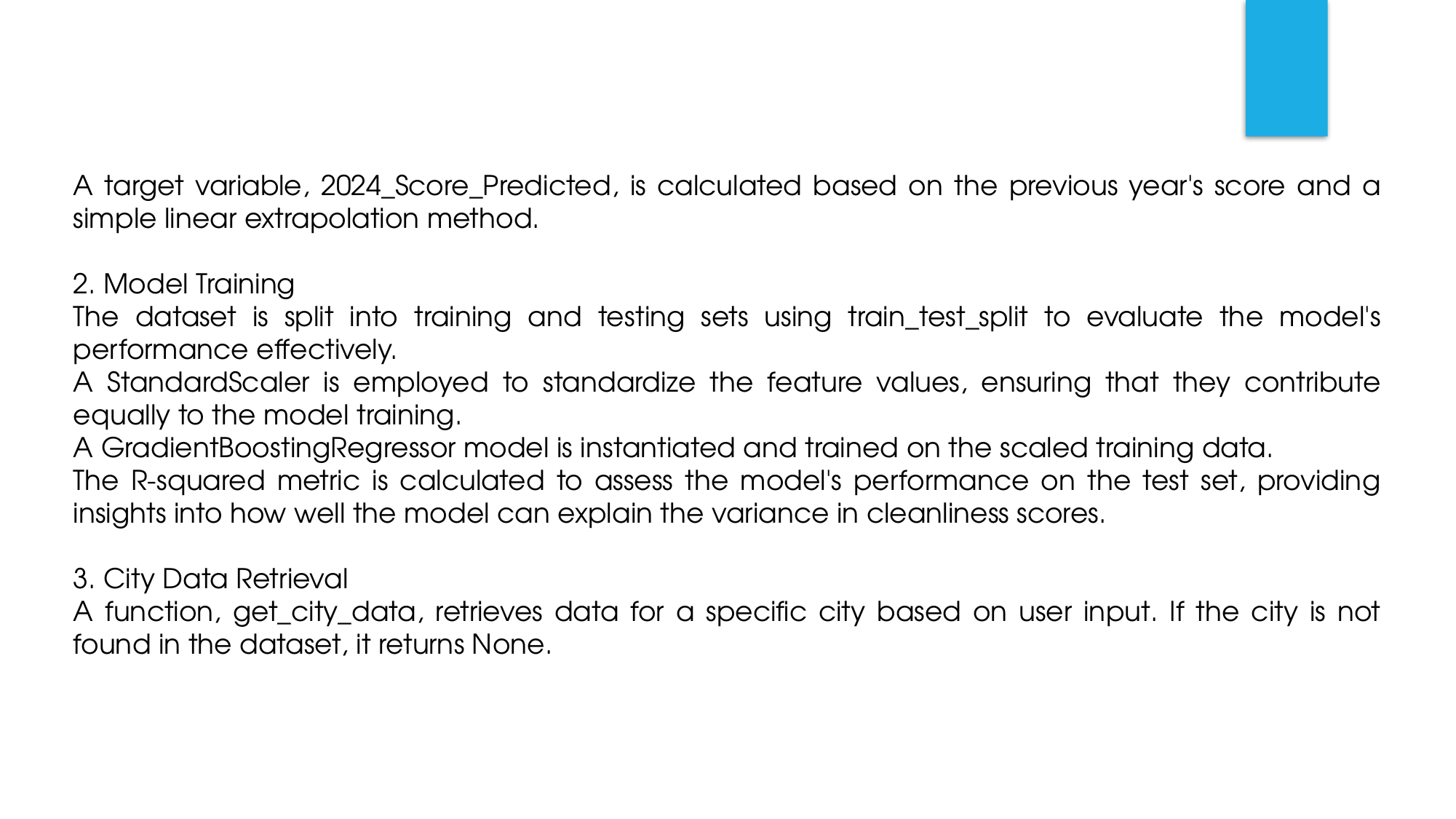

A target variable, 2024_Score_Predicted, is calculated based on the previous year's score and a simple linear extrapolation method.

2. Model Training
The dataset is split into training and testing sets using train_test_split to evaluate the model's performance effectively.
A StandardScaler is employed to standardize the feature values, ensuring that they contribute equally to the model training.
A GradientBoostingRegressor model is instantiated and trained on the scaled training data.
The R-squared metric is calculated to assess the model's performance on the test set, providing insights into how well the model can explain the variance in cleanliness scores.

3. City Data Retrieval
A function, get_city_data, retrieves data for a specific city based on user input. If the city is not found in the dataset, it returns None.